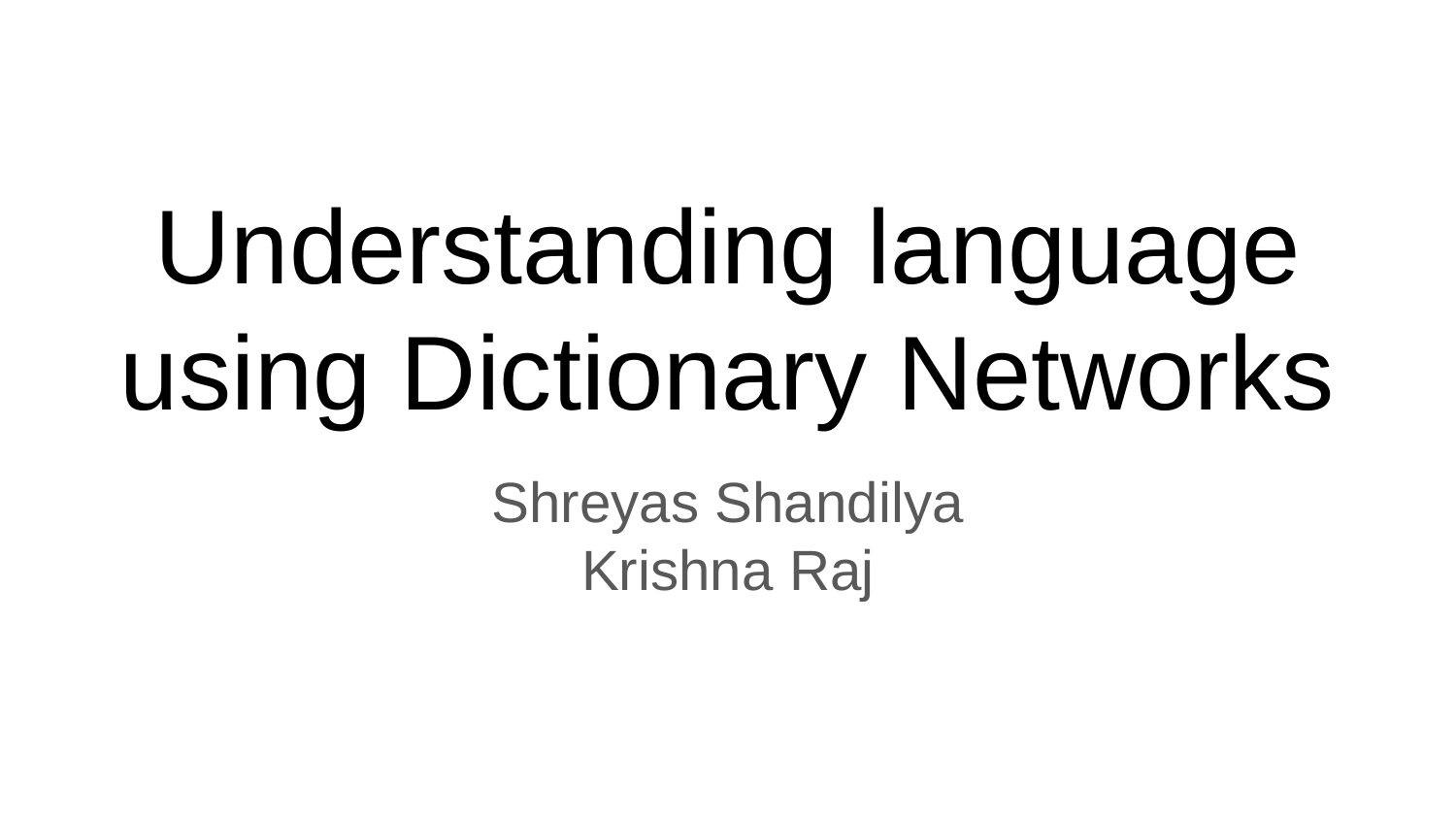

Understanding language using Dictionary Networks
Shreyas Shandilya
Krishna Raj